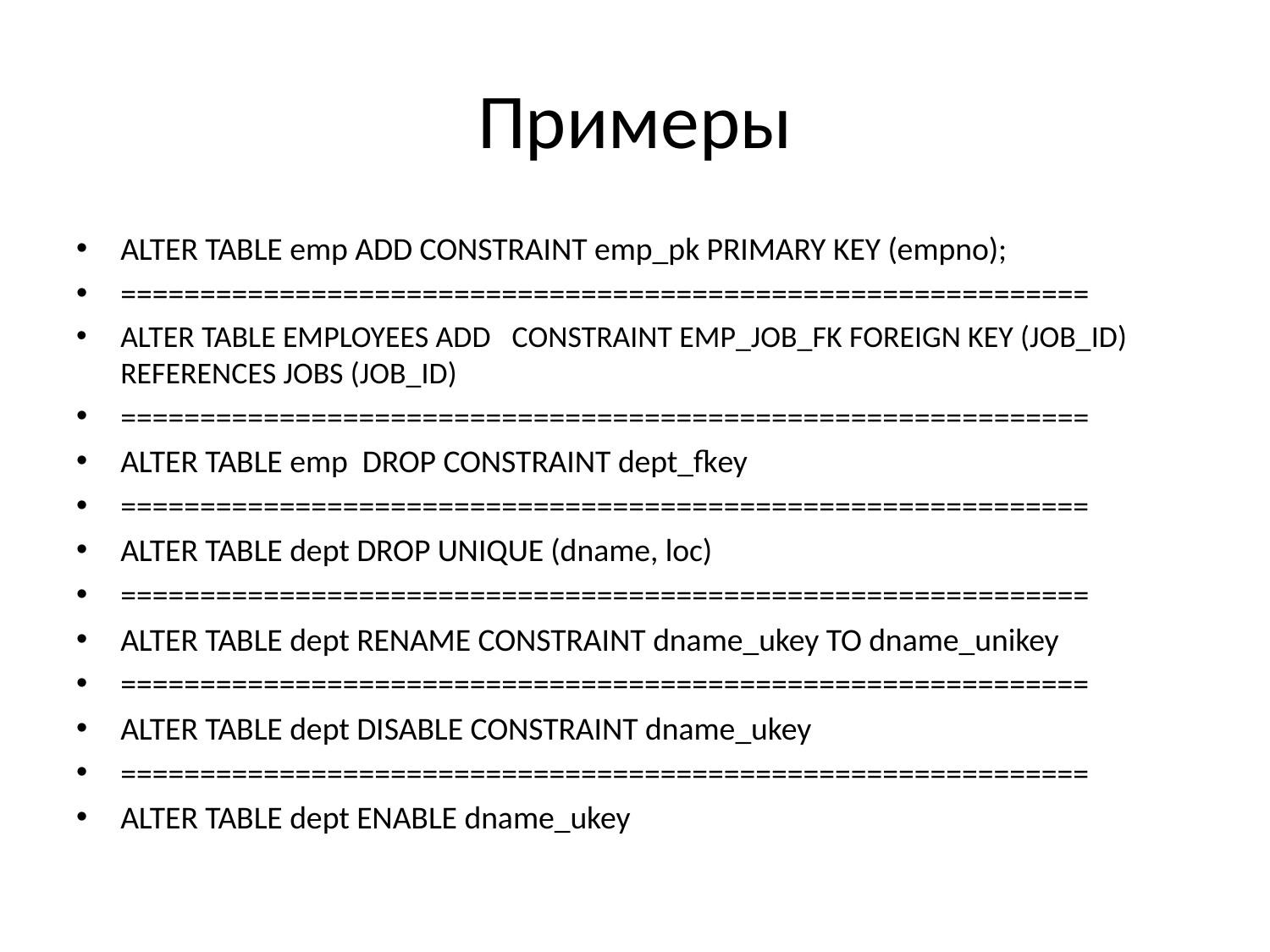

# Примеры
ALTER TABLE emp ADD CONSTRAINT emp_pk PRIMARY KEY (empno);
=============================================================
ALTER TABLE EMPLOYEES ADD   CONSTRAINT EMP_JOB_FK FOREIGN KEY (JOB_ID)    REFERENCES JOBS (JOB_ID)
=============================================================
ALTER TABLE emp  DROP CONSTRAINT dept_fkey
=============================================================
ALTER TABLE dept DROP UNIQUE (dname, loc)
=============================================================
ALTER TABLE dept RENAME CONSTRAINT dname_ukey TO dname_unikey
=============================================================
ALTER TABLE dept DISABLE CONSTRAINT dname_ukey
=============================================================
ALTER TABLE dept ENABLE dname_ukey